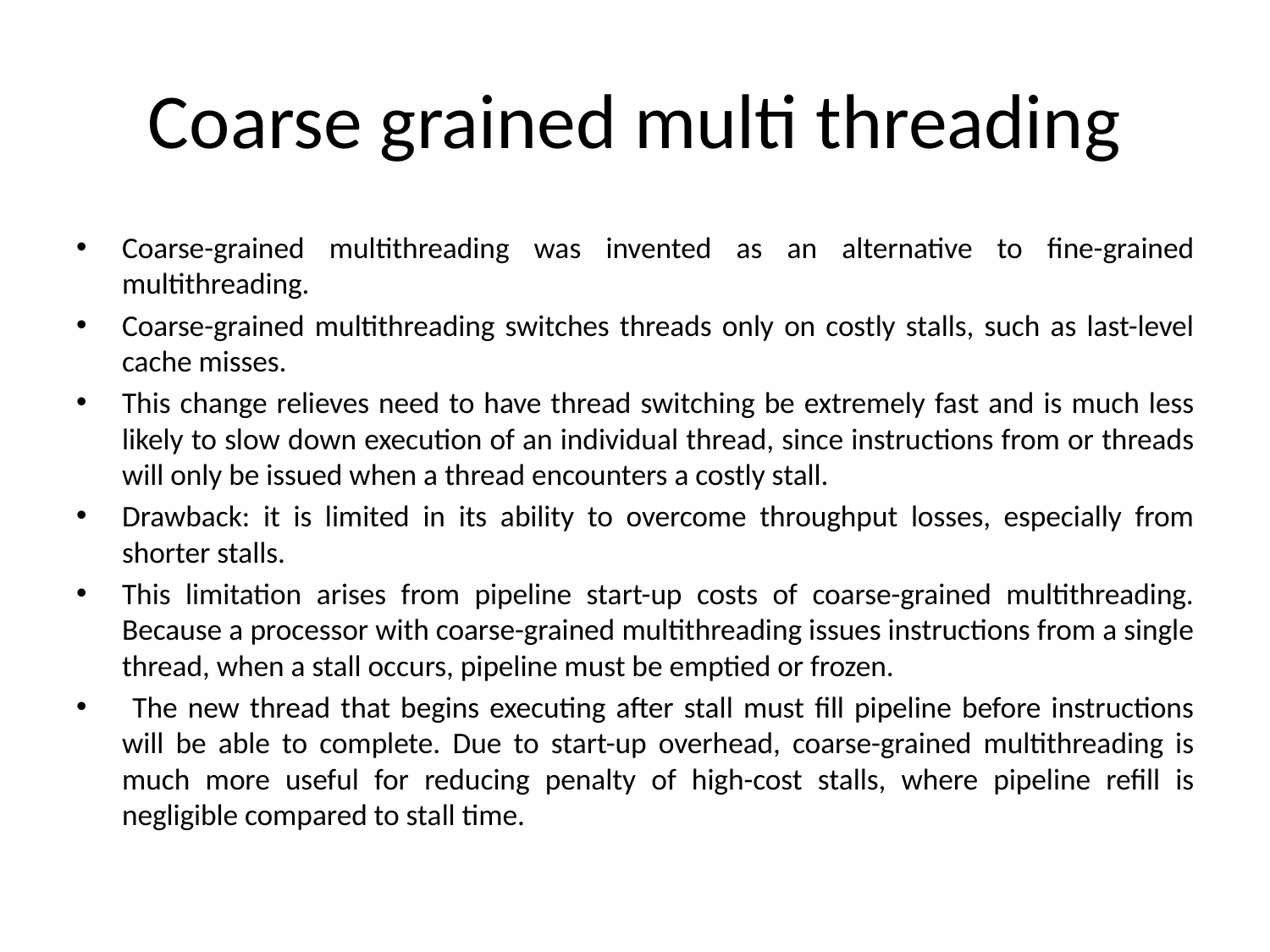

# Coarse grained multi threading
Coarse-grained multithreading was invented as an alternative to fine-grained multithreading.
Coarse-grained multithreading switches threads only on costly stalls, such as last-level cache misses.
This change relieves need to have thread switching be extremely fast and is much less likely to slow down execution of an individual thread, since instructions from or threads will only be issued when a thread encounters a costly stall.
Drawback: it is limited in its ability to overcome throughput losses, especially from shorter stalls.
This limitation arises from pipeline start-up costs of coarse-grained multithreading. Because a processor with coarse-grained multithreading issues instructions from a single thread, when a stall occurs, pipeline must be emptied or frozen.
 The new thread that begins executing after stall must fill pipeline before instructions will be able to complete. Due to start-up overhead, coarse-grained multithreading is much more useful for reducing penalty of high-cost stalls, where pipeline refill is negligible compared to stall time.